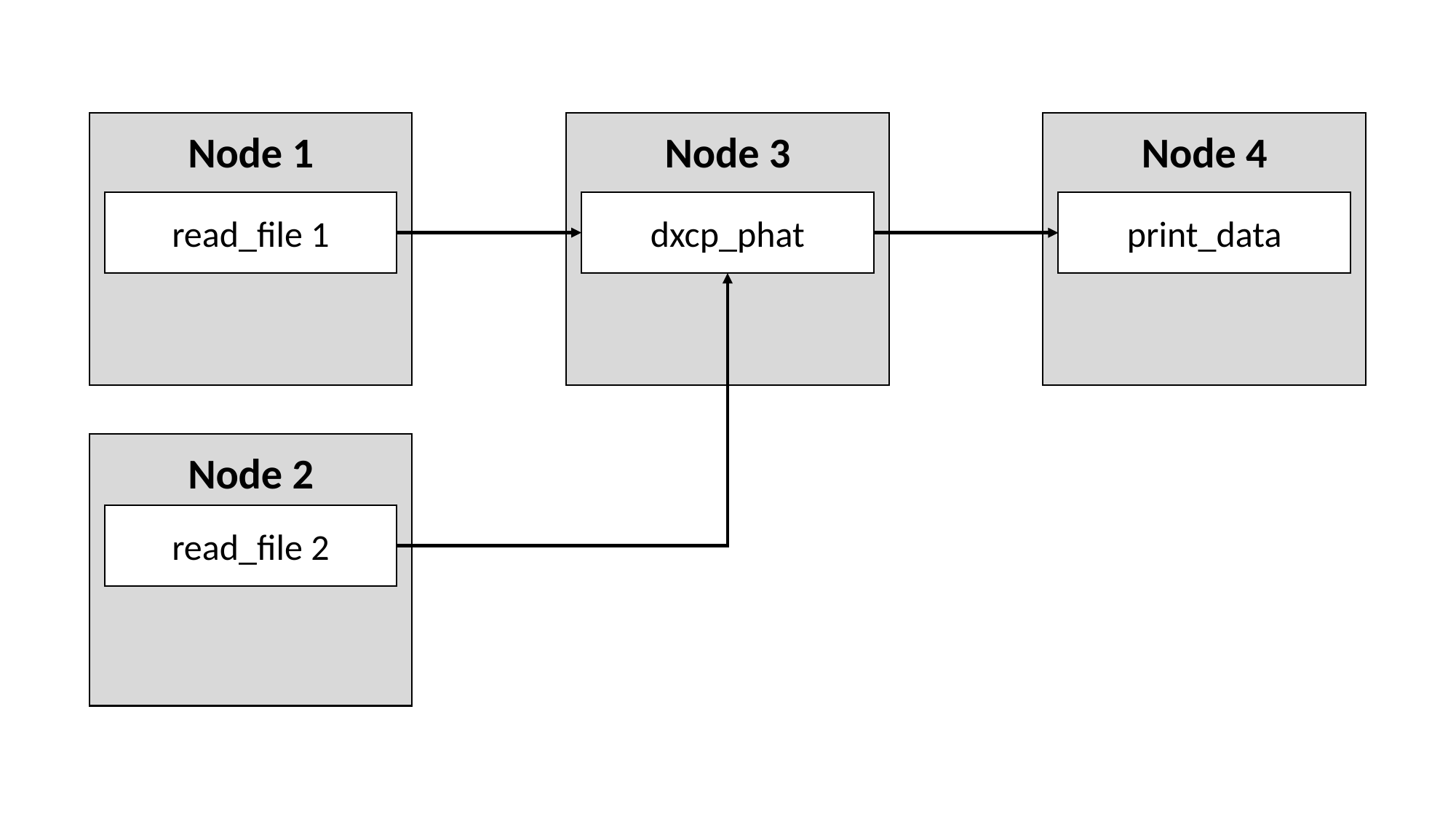

Node 1

Node 3

Node 4

dxcp_phat
read_file 1
print_data
Node 2

read_file 2